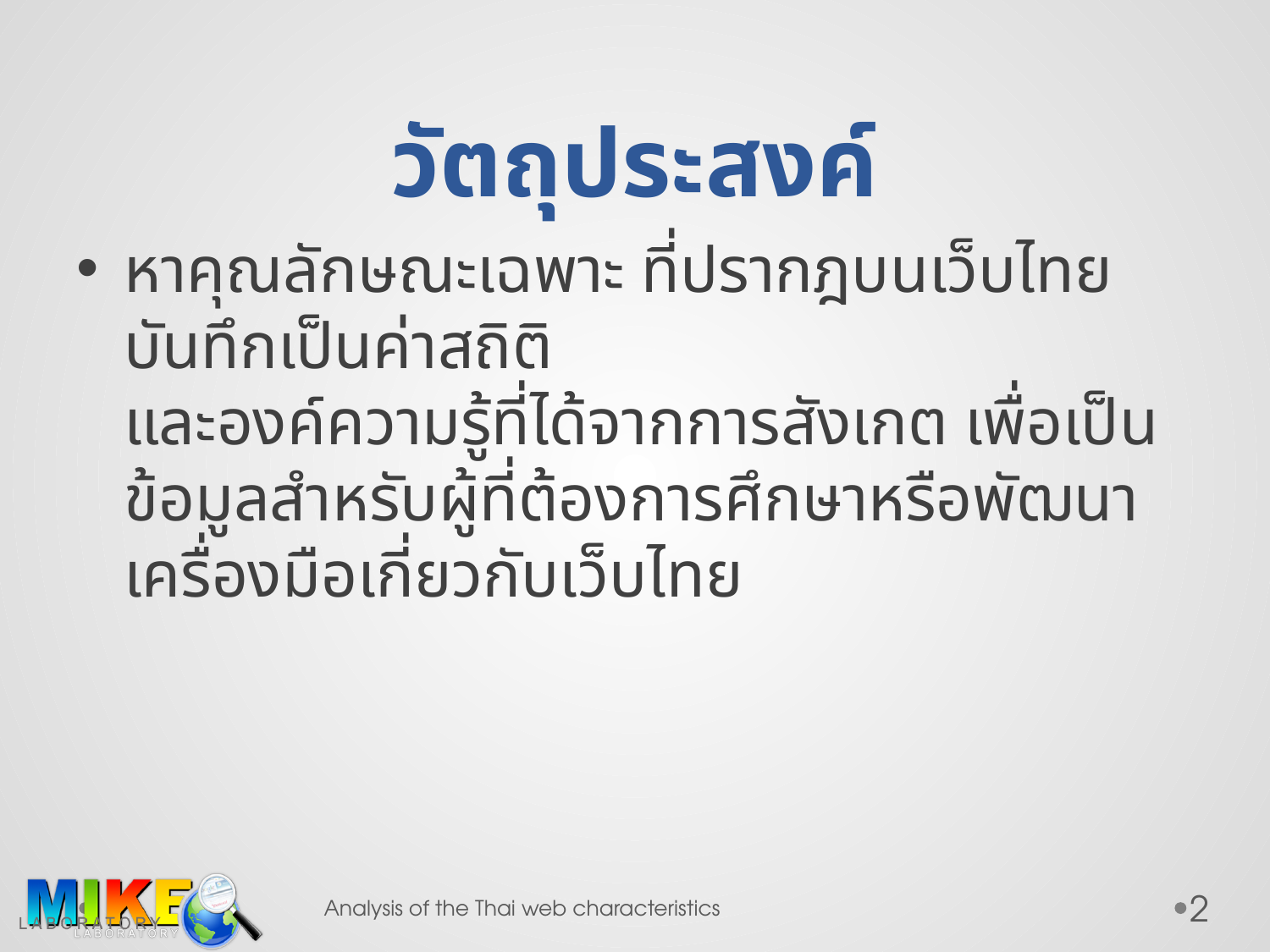

# วัตถุประสงค์
หาคุณลักษณะเฉพาะ ที่ปรากฎบนเว็บไทย บันทึกเป็นค่าสถิติ
และองค์ความรู้ที่ได้จากการสังเกต เพื่อเป็นข้อมูลสำหรับผู้ที่ต้องการศึกษาหรือพัฒนาเครื่องมือเกี่ยวกับเว็บไทย
Analysis of the Thai web characteristics
2